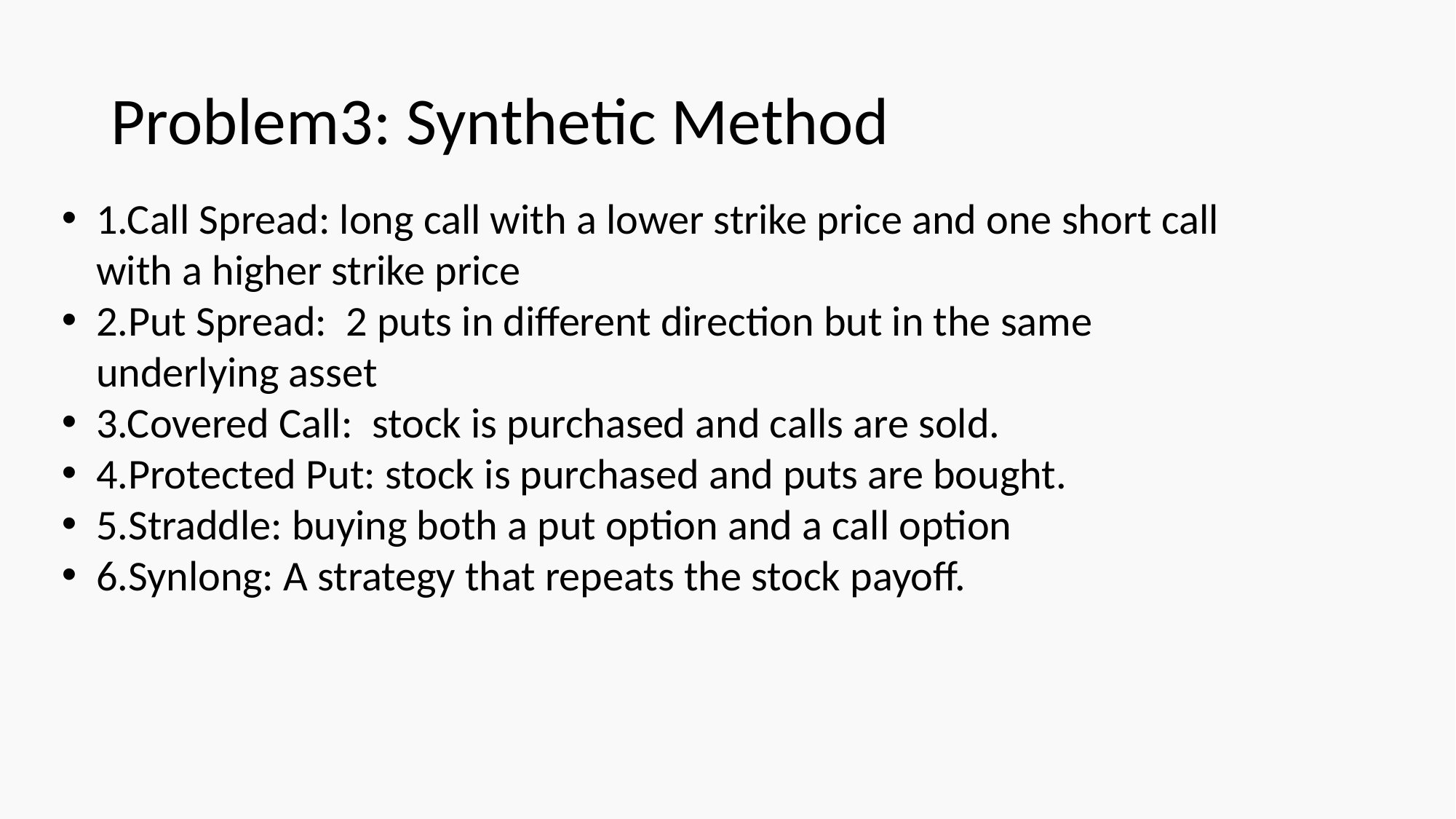

# Problem3: Synthetic Method
1.Call Spread: long call with a lower strike price and one short call with a higher strike price
2.Put Spread:  2 puts in different direction but in the same underlying asset
3.Covered Call:  stock is purchased and calls are sold.
4.Protected Put: stock is purchased and puts are bought.
5.Straddle: buying both a put option and a call option
6.Synlong: A strategy that repeats the stock payoff.